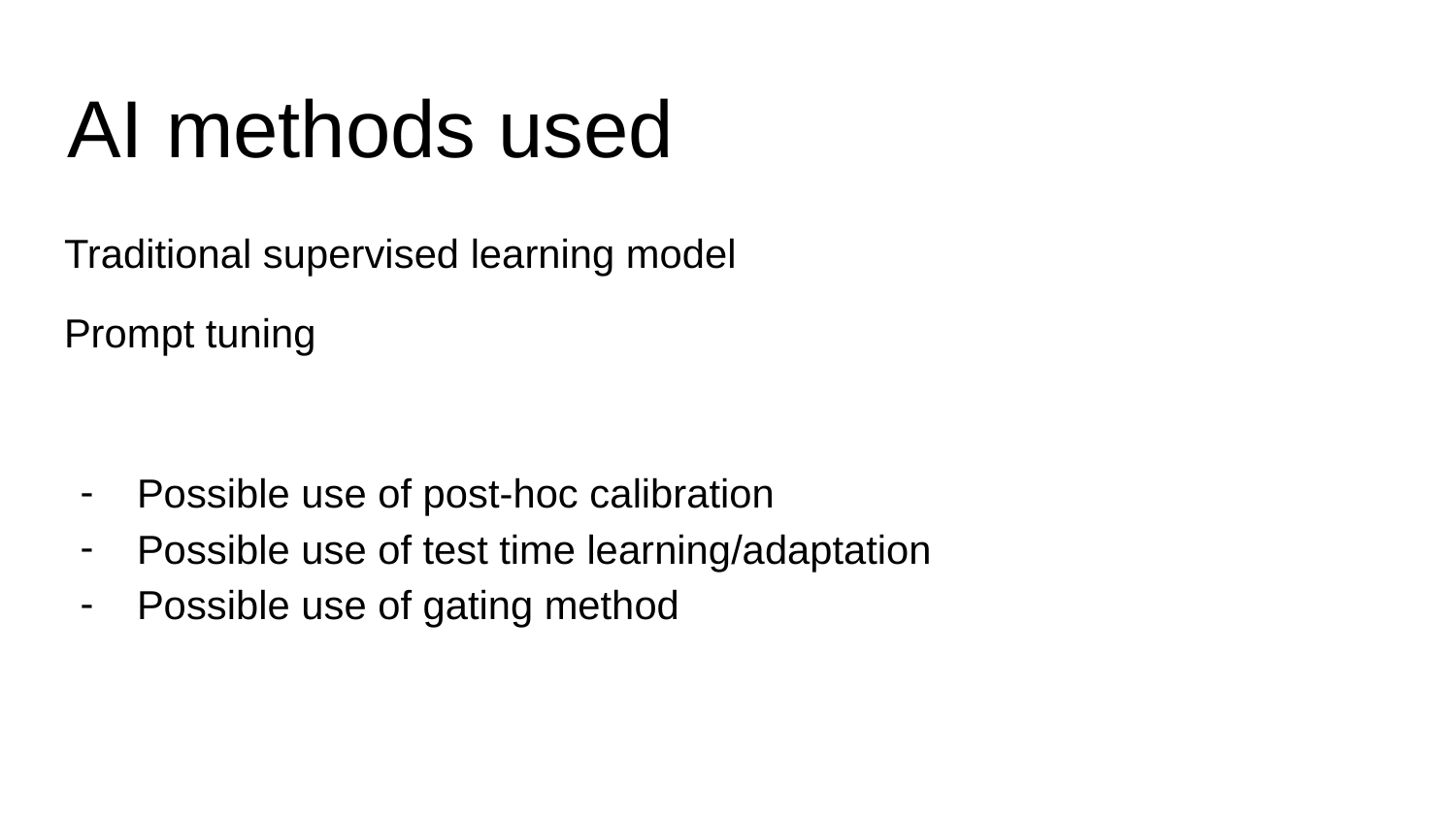

# AI methods used
Traditional supervised learning model
Prompt tuning

Possible use of post-hoc calibration
Possible use of test time learning/adaptation
Possible use of gating method